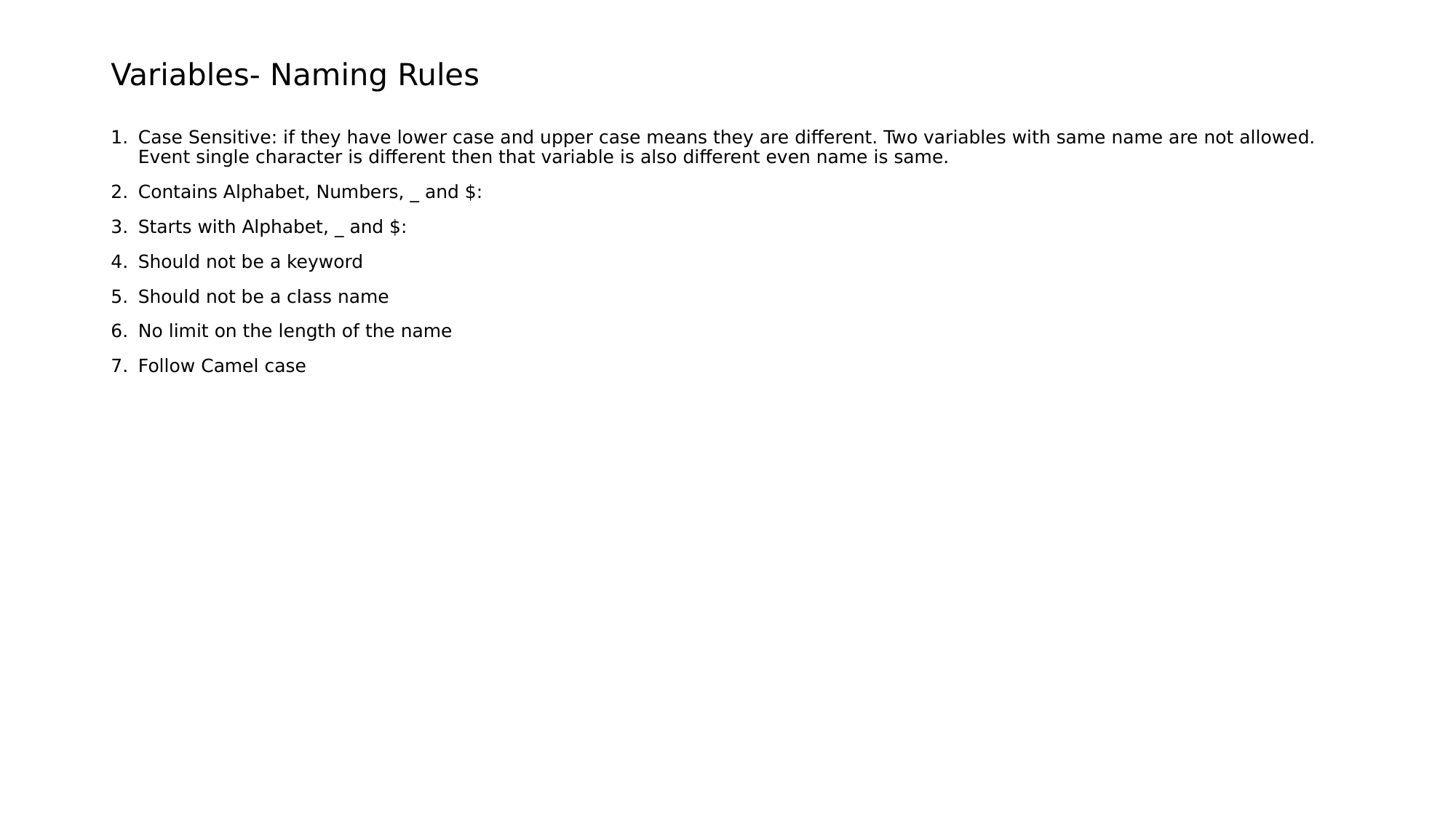

# Variables- Naming Rules
Case Sensitive: if they have lower case and upper case means they are different. Two variables with same name are not allowed. Event single character is different then that variable is also different even name is same.
Contains Alphabet, Numbers, _ and $:
Starts with Alphabet, _ and $:
Should not be a keyword
Should not be a class name
No limit on the length of the name
Follow Camel case